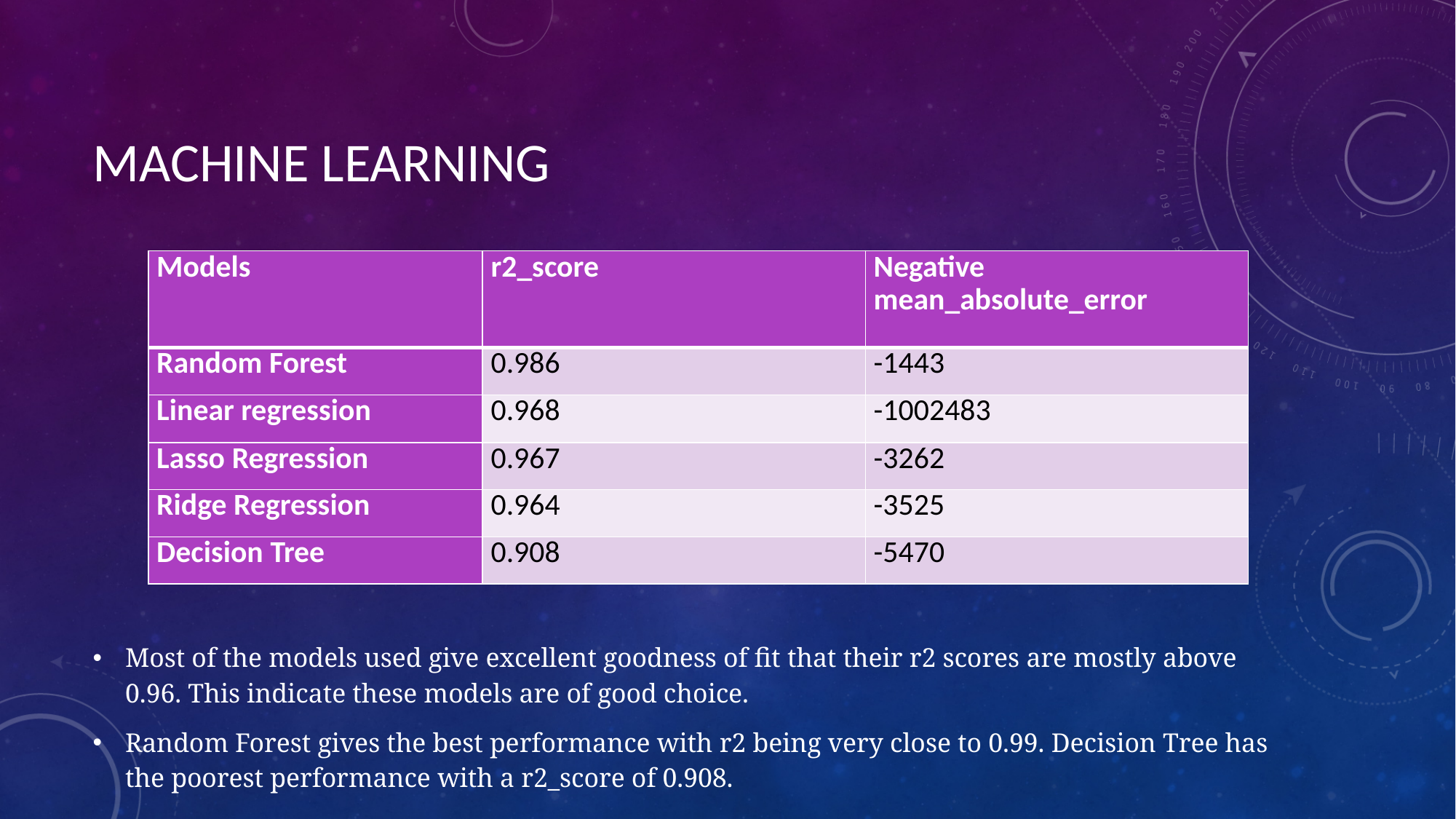

# Machine learning
| Models | r2\_score | Negative mean\_absolute\_error |
| --- | --- | --- |
| Random Forest | 0.986 | -1443 |
| Linear regression | 0.968 | -1002483 |
| Lasso Regression | 0.967 | -3262 |
| Ridge Regression | 0.964 | -3525 |
| Decision Tree | 0.908 | -5470 |
Most of the models used give excellent goodness of fit that their r2 scores are mostly above 0.96. This indicate these models are of good choice.
Random Forest gives the best performance with r2 being very close to 0.99. Decision Tree has the poorest performance with a r2_score of 0.908.